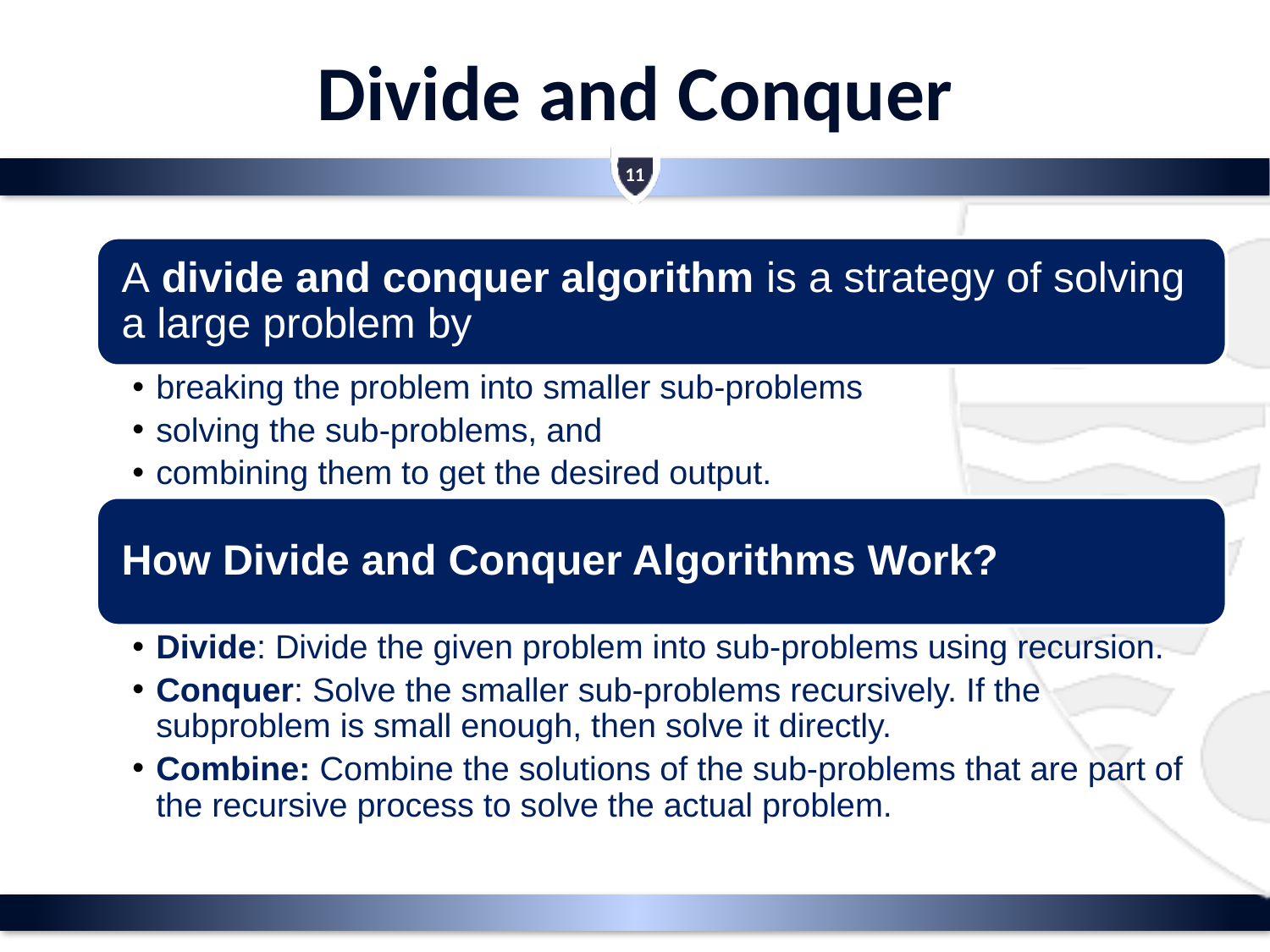

# Divide and Conquer
11
A divide and conquer algorithm is a strategy of solving a large problem by
breaking the problem into smaller sub-problems
solving the sub-problems, and
combining them to get the desired output.
How Divide and Conquer Algorithms Work?
Divide: Divide the given problem into sub-problems using recursion.
Conquer: Solve the smaller sub-problems recursively. If the subproblem is small enough, then solve it directly.
Combine: Combine the solutions of the sub-problems that are part of the recursive process to solve the actual problem.